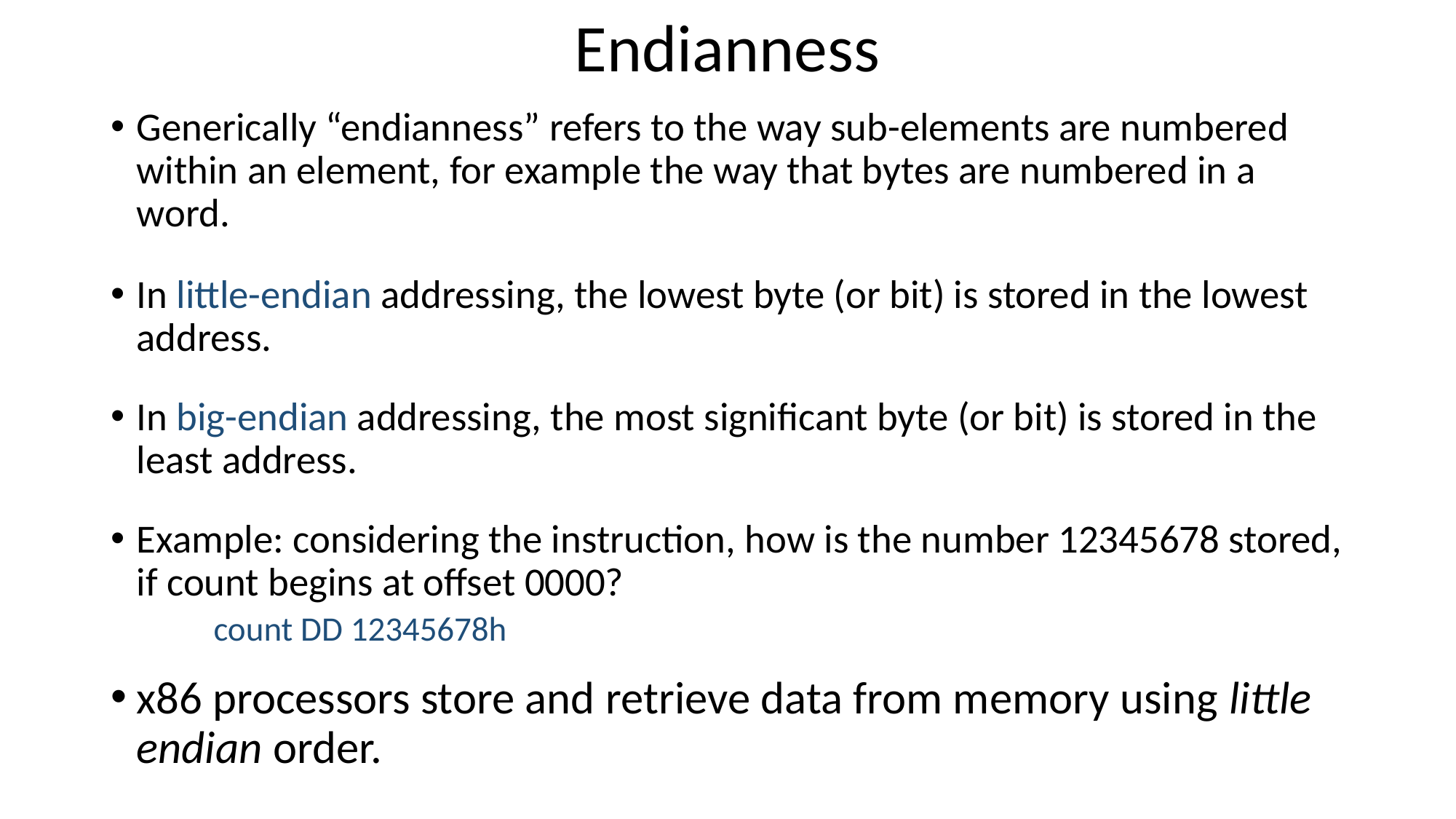

# Endianness
Generically “endianness” refers to the way sub-elements are numbered within an element, for example the way that bytes are numbered in a word.

In little-endian addressing, the lowest byte (or bit) is stored in the lowest address.

In big-endian addressing, the most significant byte (or bit) is stored in the least address.

Example: considering the instruction, how is the number 12345678 stored, if count begins at offset 0000?
count DD 12345678h

x86 processors store and retrieve data from memory using little endian order.